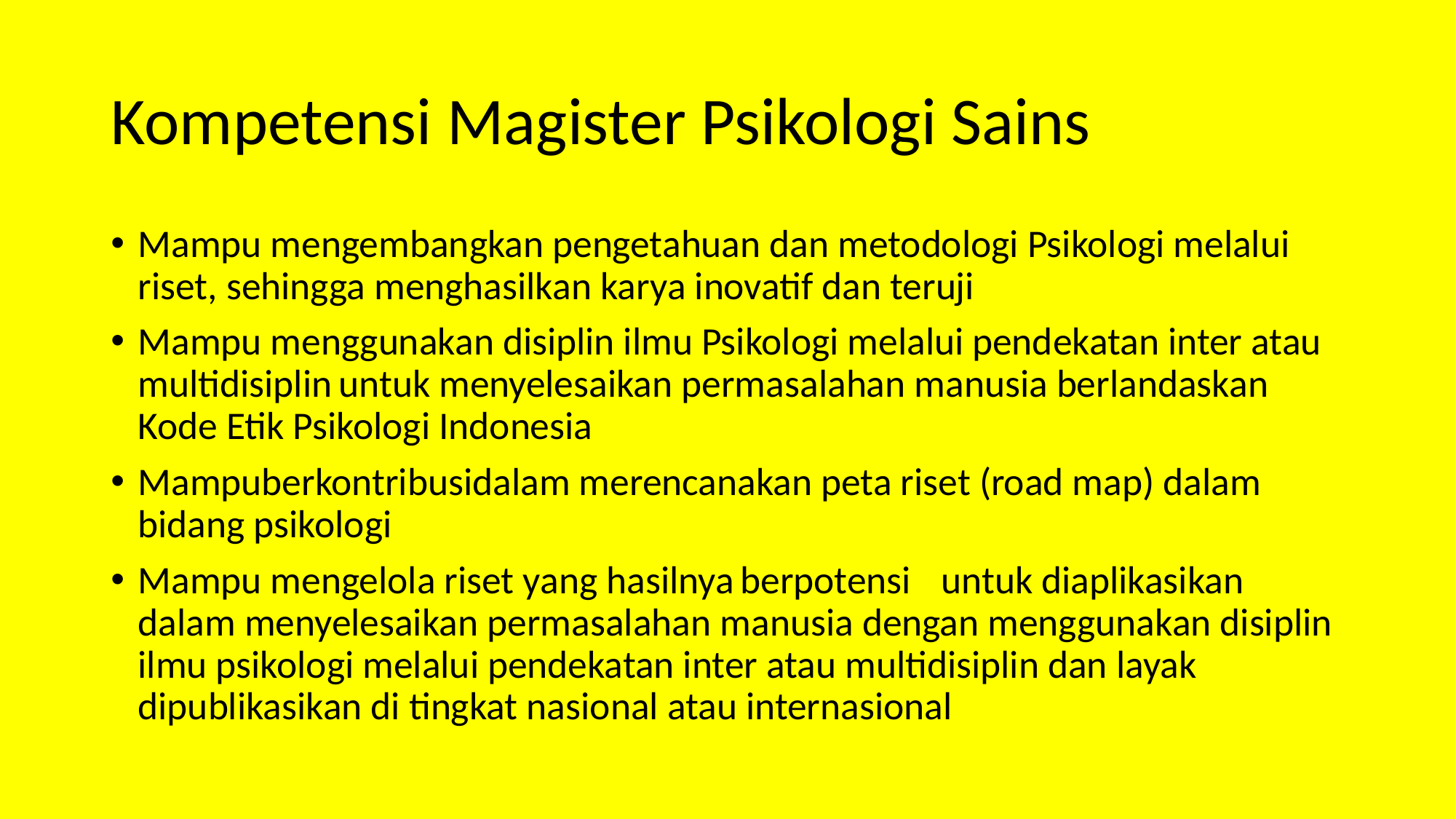

# Kompetensi Magister Psikologi Sains
Mampu mengembangkan pengetahuan dan metodologi Psikologi melalui riset, sehingga menghasilkan karya inovatif dan teruji
Mampu menggunakan disiplin ilmu Psikologi melalui pendekatan inter atau	multidisiplin	untuk menyelesaikan permasalahan manusia berlandaskan Kode Etik Psikologi Indonesia
Mampuberkontribusidalam merencanakan peta riset (road map) dalam bidang psikologi
Mampu mengelola riset yang hasilnya	berpotensi	untuk diaplikasikan dalam menyelesaikan permasalahan manusia dengan menggunakan disiplin ilmu psikologi melalui pendekatan inter atau multidisiplin dan layak dipublikasikan di tingkat nasional atau internasional